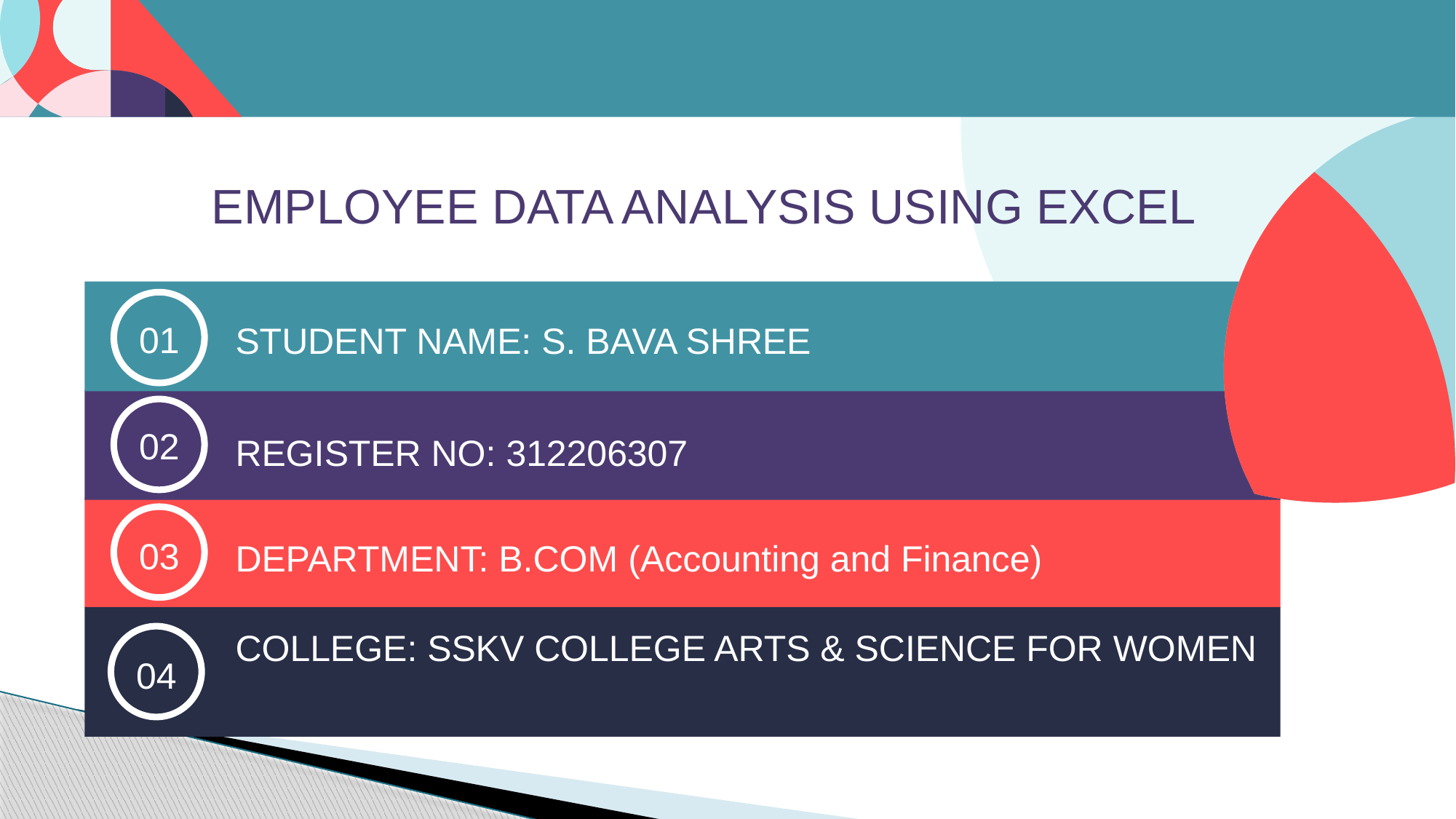

EMPLOYEE DATA ANALYSIS USING EXCEL

01
STUDENT NAME: S. BAVA SHREE

02
REGISTER NO: 312206307

03
DEPARTMENT: B.COM (Accounting and Finance)

COLLEGE: SSKV COLLEGE ARTS & SCIENCE FOR WOMEN

04